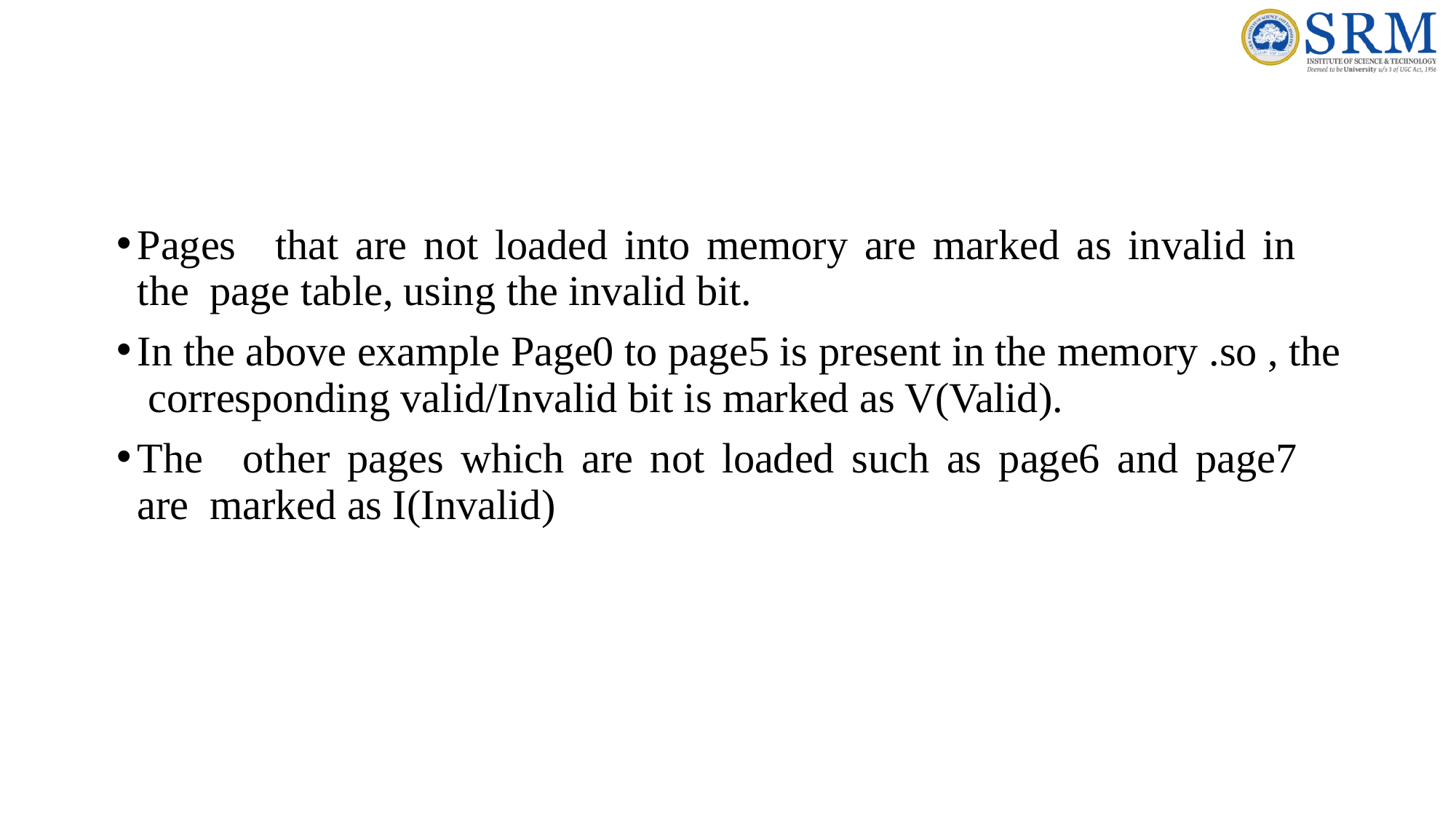

Pages	that	are	not	loaded	into	memory	are	marked	as	invalid	in	the  page table, using the invalid bit.
In the above example Page0 to page5 is present in the memory .so , the  corresponding valid/Invalid bit is marked as V(Valid).
The	other	pages	which	are	not	loaded	such	as	page6	and	page7	are  marked as I(Invalid)